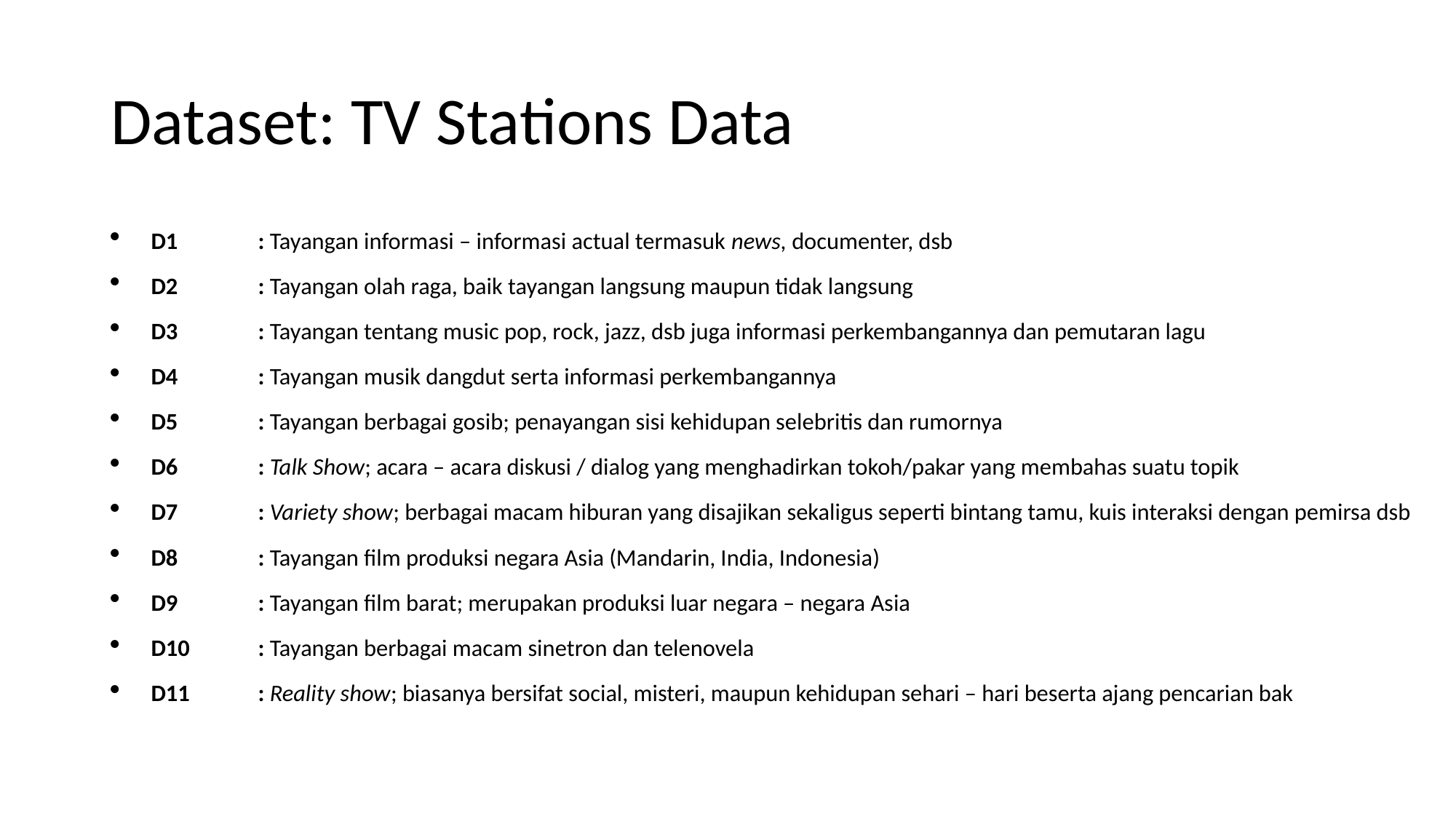

# Dataset: TV Stations Data
D1	: Tayangan informasi – informasi actual termasuk news, documenter, dsb
D2	: Tayangan olah raga, baik tayangan langsung maupun tidak langsung
D3	: Tayangan tentang music pop, rock, jazz, dsb juga informasi perkembangannya dan pemutaran lagu
D4	: Tayangan musik dangdut serta informasi perkembangannya
D5	: Tayangan berbagai gosib; penayangan sisi kehidupan selebritis dan rumornya
D6	: Talk Show; acara – acara diskusi / dialog yang menghadirkan tokoh/pakar yang membahas suatu topik
D7	: Variety show; berbagai macam hiburan yang disajikan sekaligus seperti bintang tamu, kuis interaksi dengan pemirsa dsb
D8	: Tayangan film produksi negara Asia (Mandarin, India, Indonesia)
D9	: Tayangan film barat; merupakan produksi luar negara – negara Asia
D10	: Tayangan berbagai macam sinetron dan telenovela
D11	: Reality show; biasanya bersifat social, misteri, maupun kehidupan sehari – hari beserta ajang pencarian bak